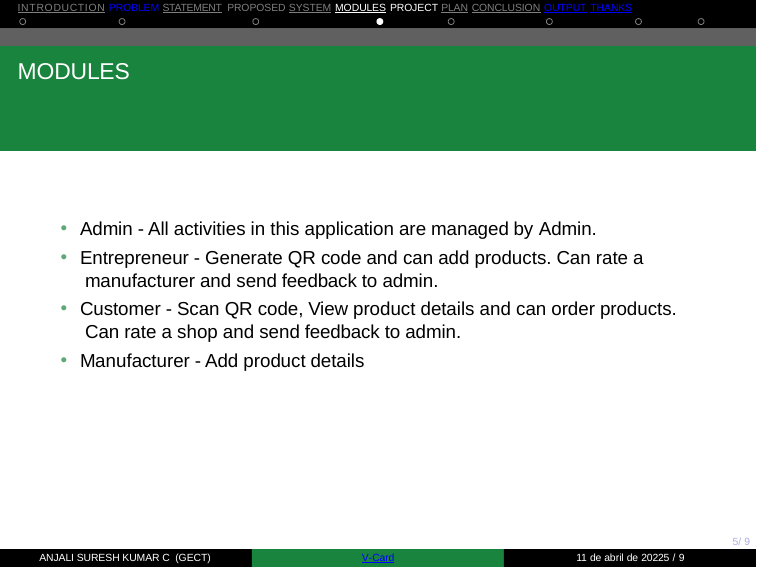

INTRODUCTION PROBLEM STATEMENT PROPOSED SYSTEM MODULES PROJECT PLAN CONCLUSION OUTPUT THANKS

# MODULES
Admin - All activities in this application are managed by Admin.
Entrepreneur - Generate QR code and can add products. Can rate a  manufacturer and send feedback to admin.
Customer - Scan QR code, View product details and can order products.  Can rate a shop and send feedback to admin.
Manufacturer - Add product details
5/ 9

ANJALI SURESH KUMAR C (GECT)
V-Card
11 de abril de 20225 / 9